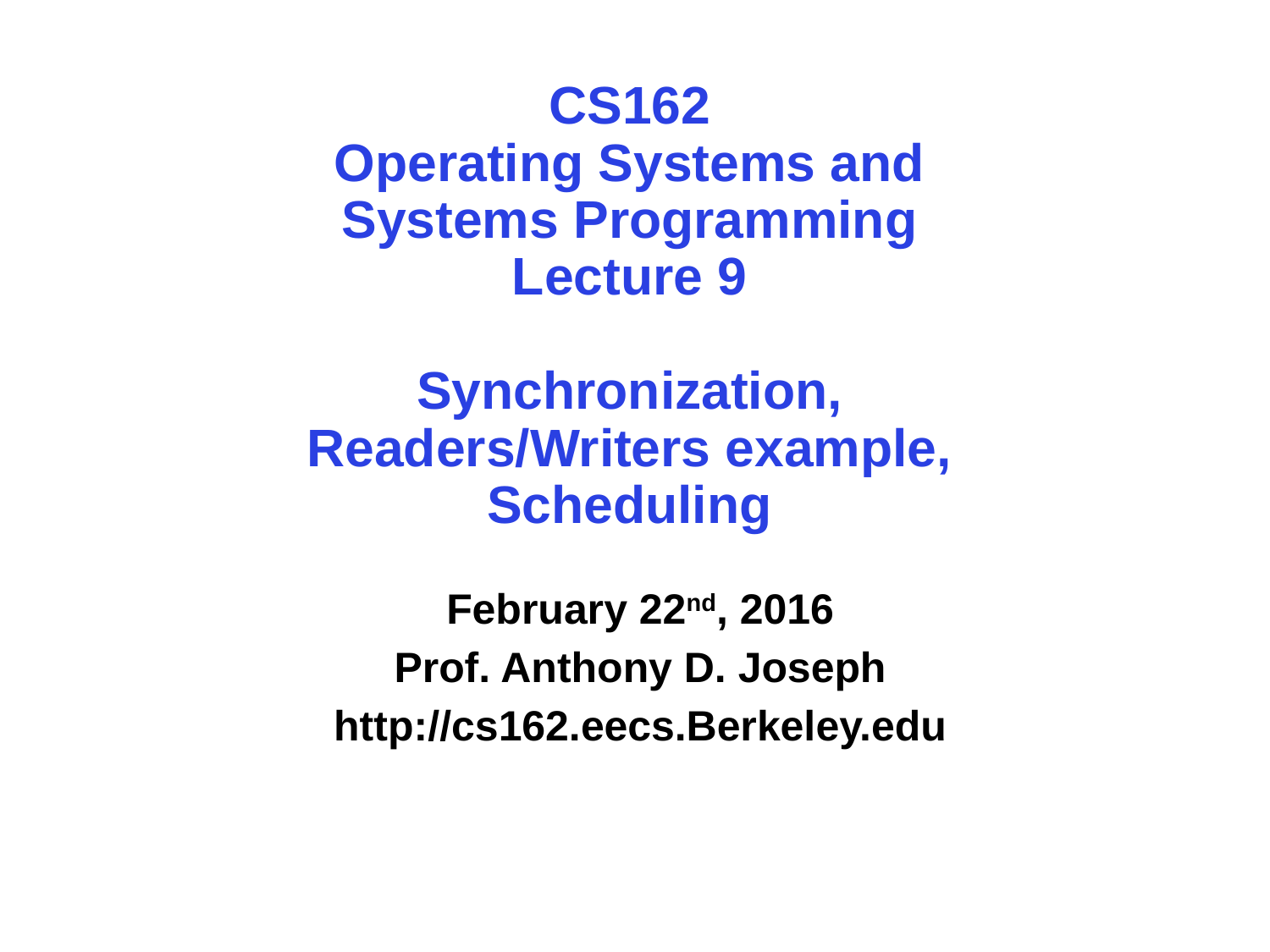

# CS162 Operating Systems and Systems Programming Lecture 9 Synchronization, Readers/Writers example, Scheduling
February 22nd, 2016
Prof. Anthony D. Joseph
http://cs162.eecs.Berkeley.edu